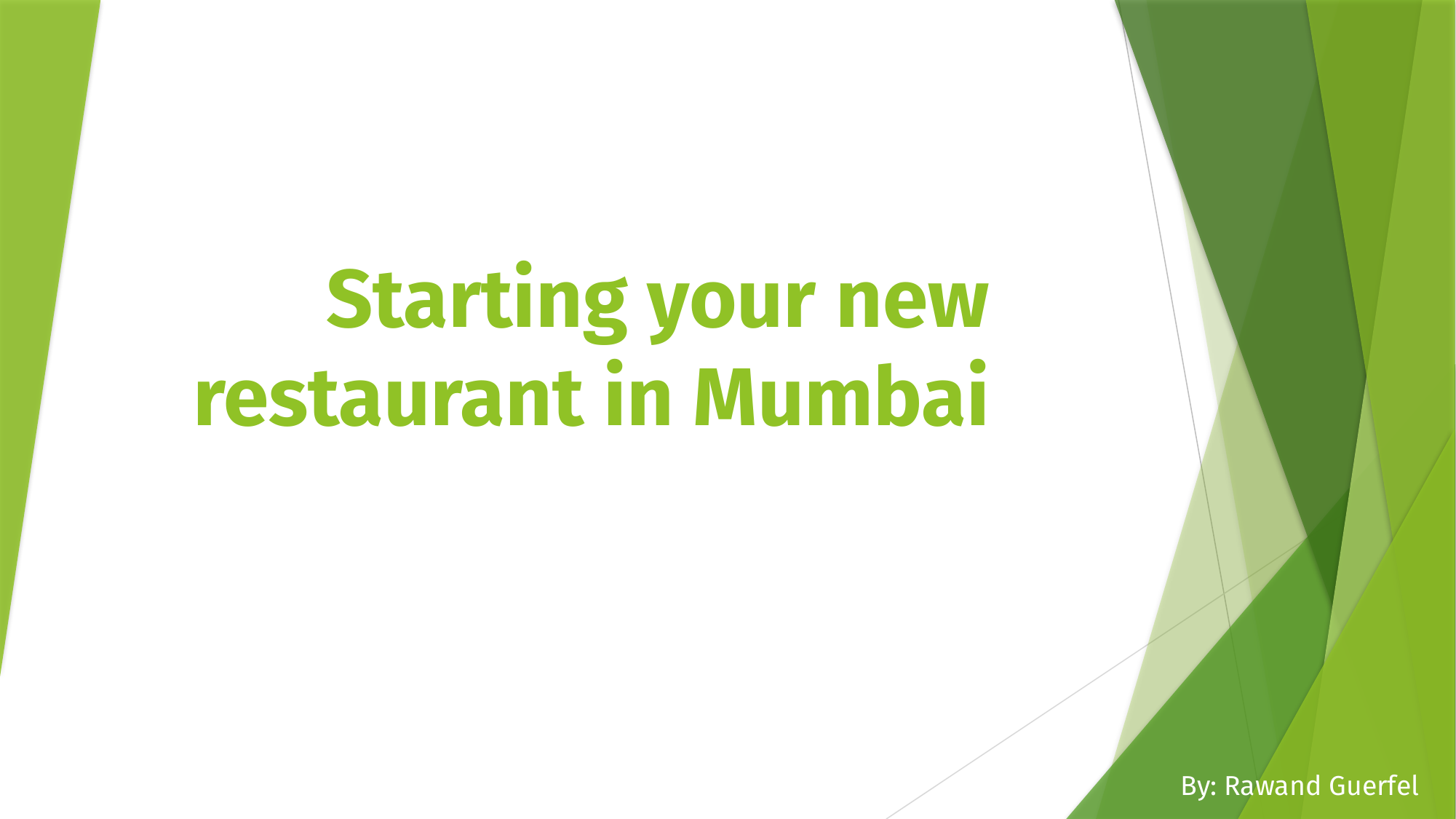

# Starting your new restaurant in Mumbai
By: Rawand Guerfel